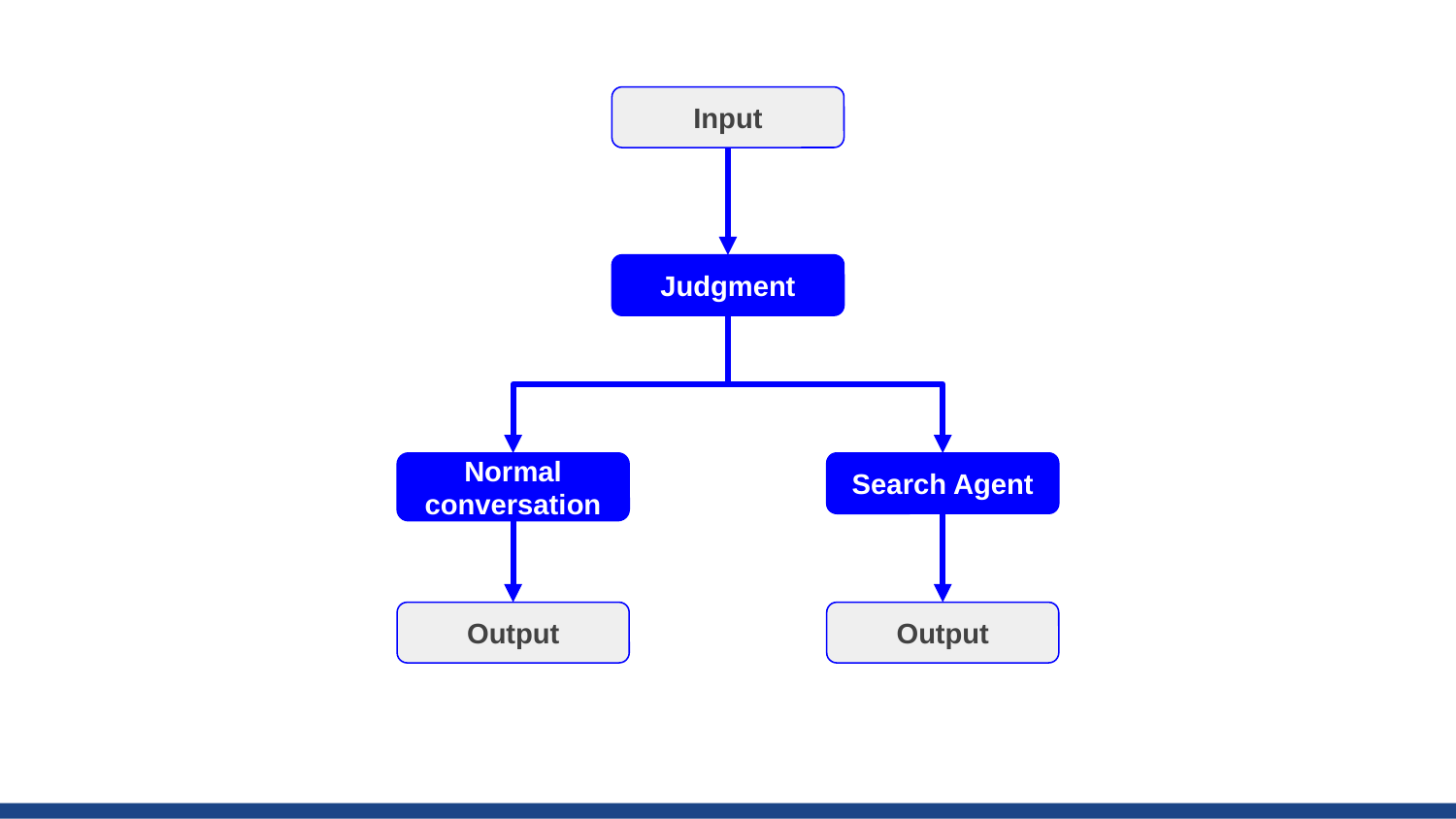

Input
Judgment
Normal conversation
Search Agent
Output
Output